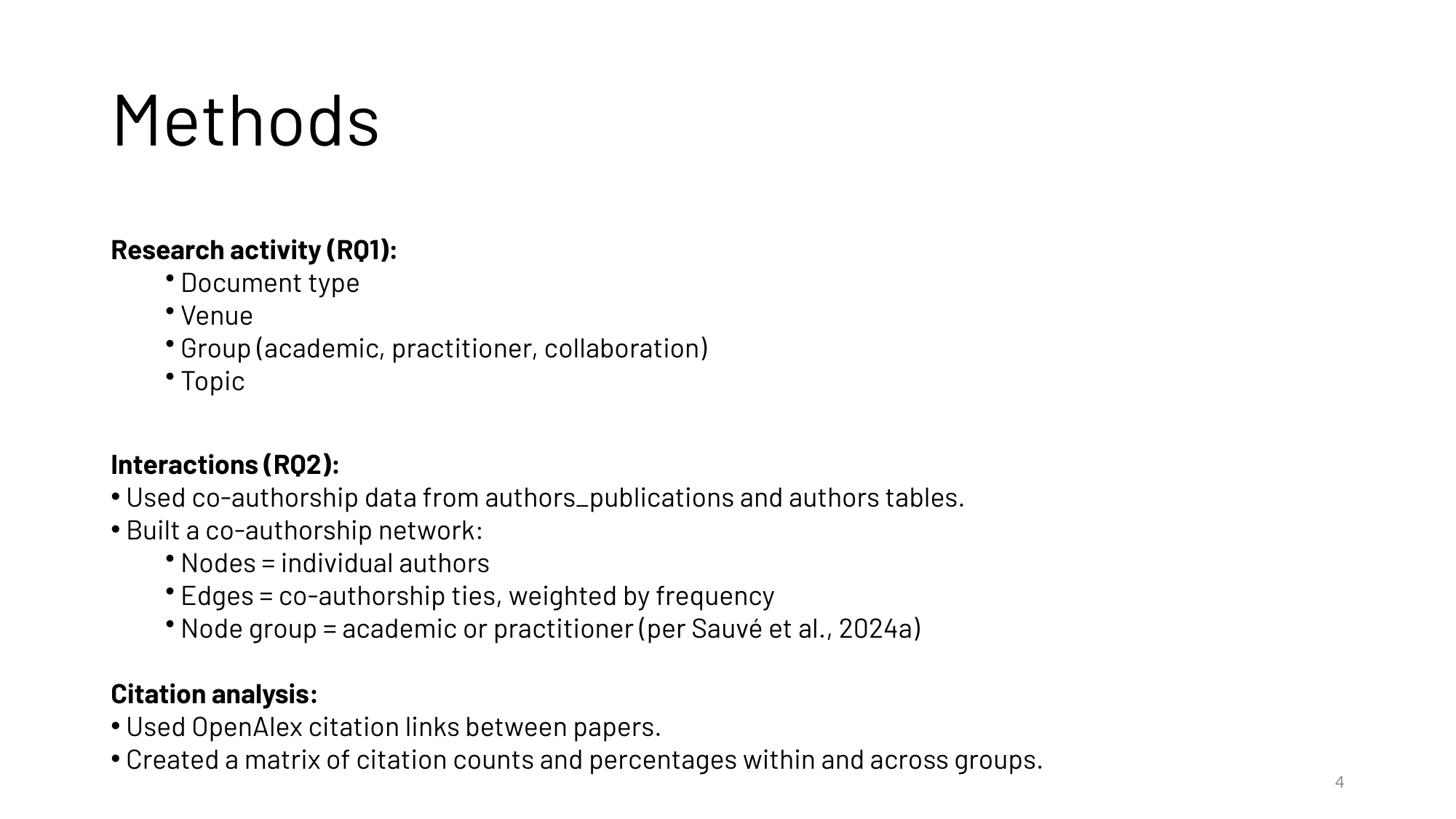

# Methods
Research activity (RQ1):
 Document type
 Venue
 Group (academic, practitioner, collaboration)
 Topic

Interactions (RQ2):
 Used co-authorship data from authors_publications and authors tables.
 Built a co-authorship network:
 Nodes = individual authors
 Edges = co-authorship ties, weighted by frequency
 Node group = academic or practitioner (per Sauvé et al., 2024a)

Citation analysis:
 Used OpenAlex citation links between papers.
 Created a matrix of citation counts and percentages within and across groups.
4